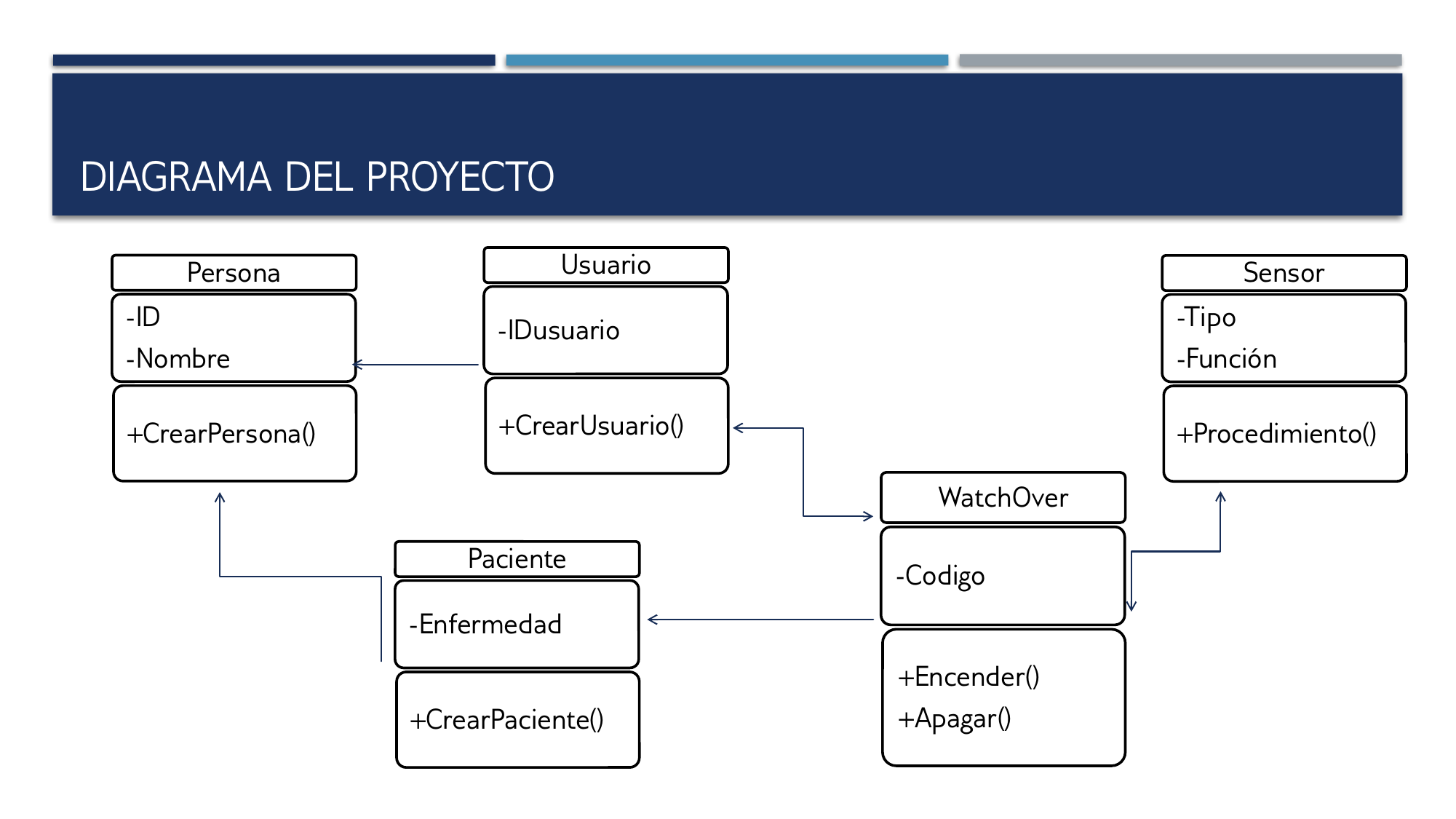

# DIAGRAMA DEL PROYECTO
Usuario
-IDusuario
+CrearUsuario()
Persona
-ID
-Nombre
+CrearPersona()
Sensor
-Tipo
-Función
+Procedimiento()
WatchOver
-Codigo
+Encender()
+Apagar()
Paciente
-Enfermedad
+CrearPaciente()